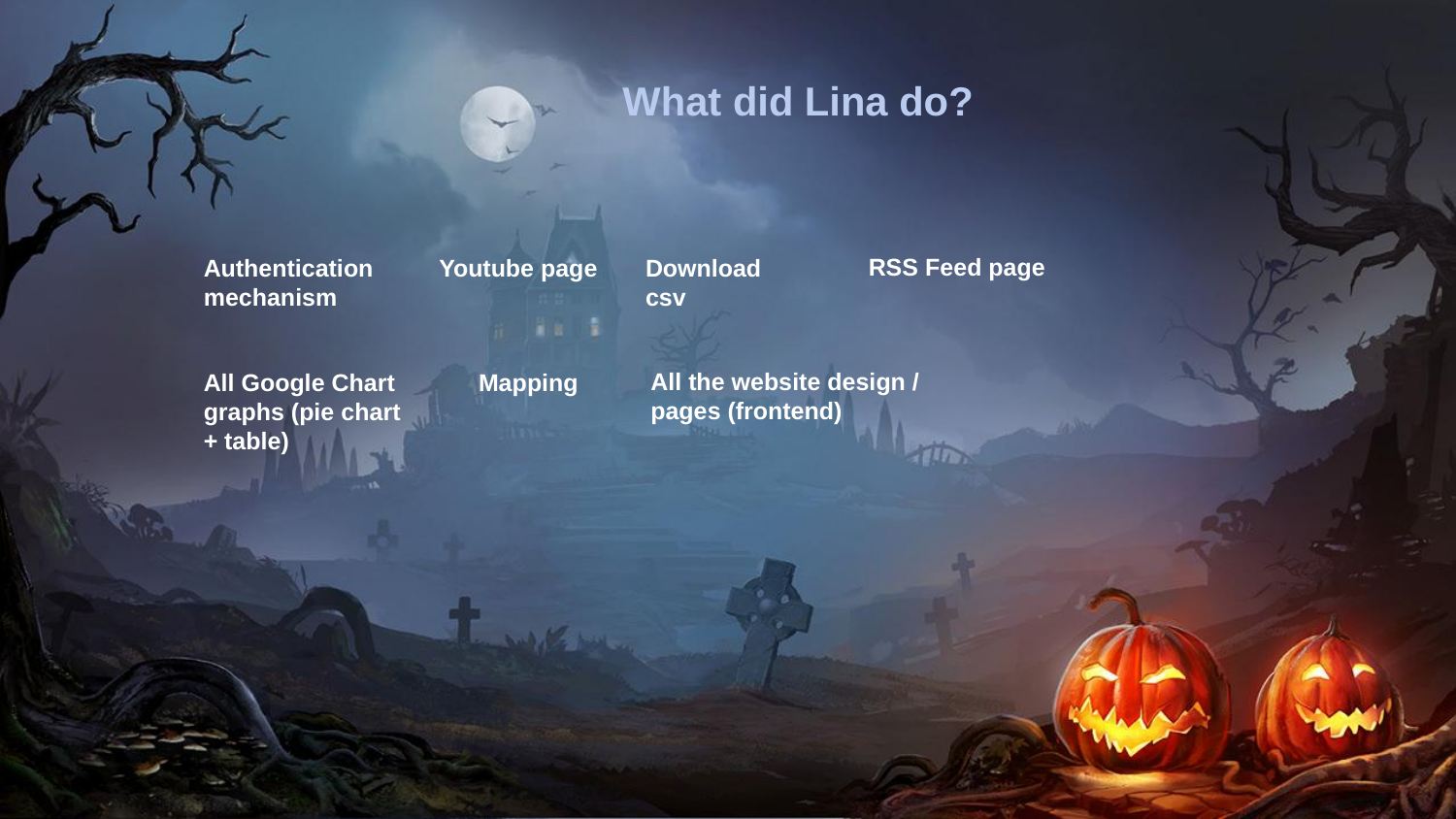

# What did Lina do?
RSS Feed page
Authentication mechanism
Youtube page
Download csv
All the website design / pages (frontend)
All Google Chart graphs (pie chart + table)

Mapping